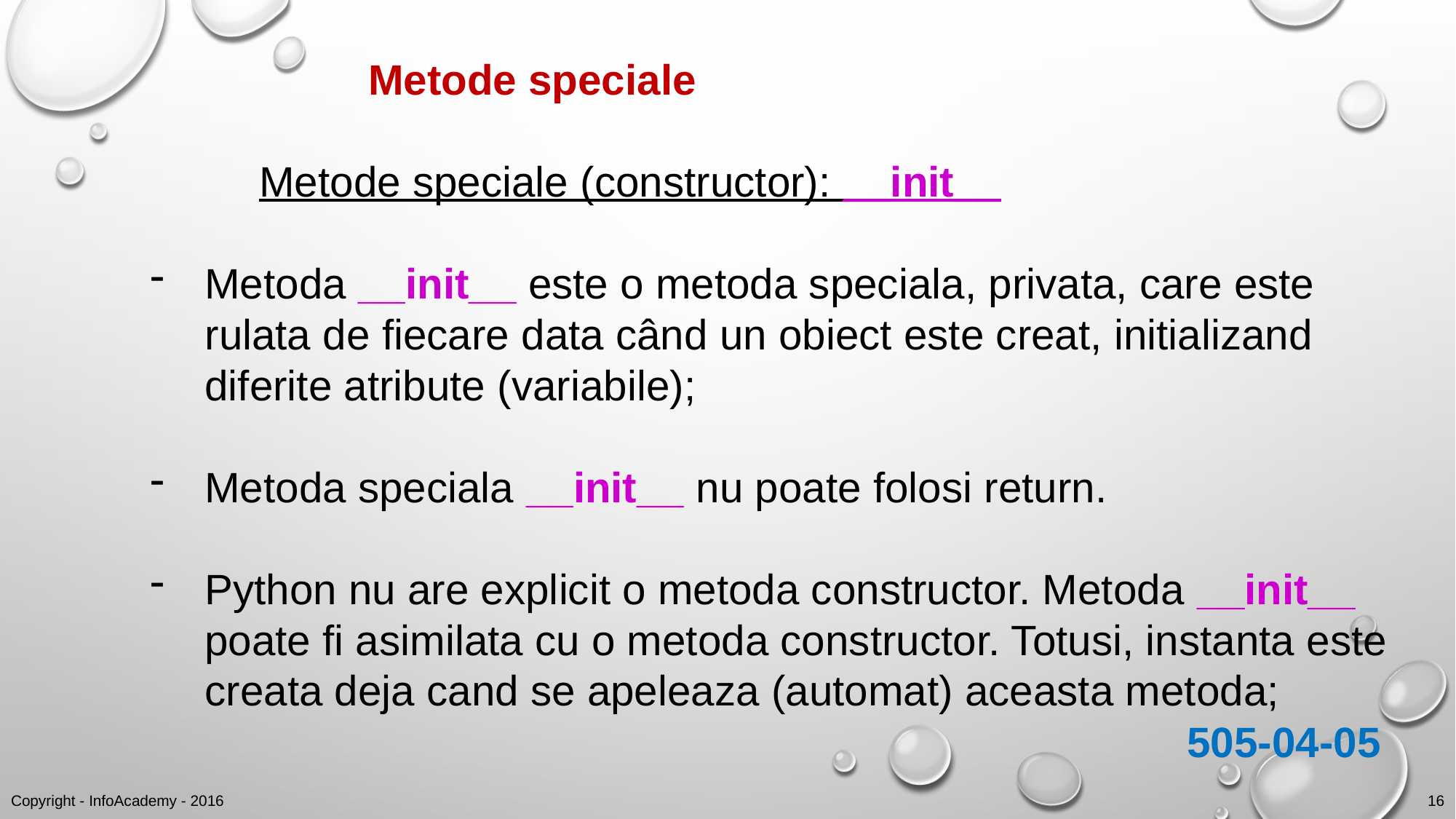

Metode speciale

	Metode speciale (constructor): __init__

Metoda __init__ este o metoda speciala, privata, care este rulata de fiecare data când un obiect este creat, initializand diferite atribute (variabile);

Metoda speciala __init__ nu poate folosi return.

Python nu are explicit o metoda constructor. Metoda __init__ poate fi asimilata cu o metoda constructor. Totusi, instanta este creata deja cand se apeleaza (automat) aceasta metoda;
						505-04-05
Copyright - InfoAcademy - 2016
16